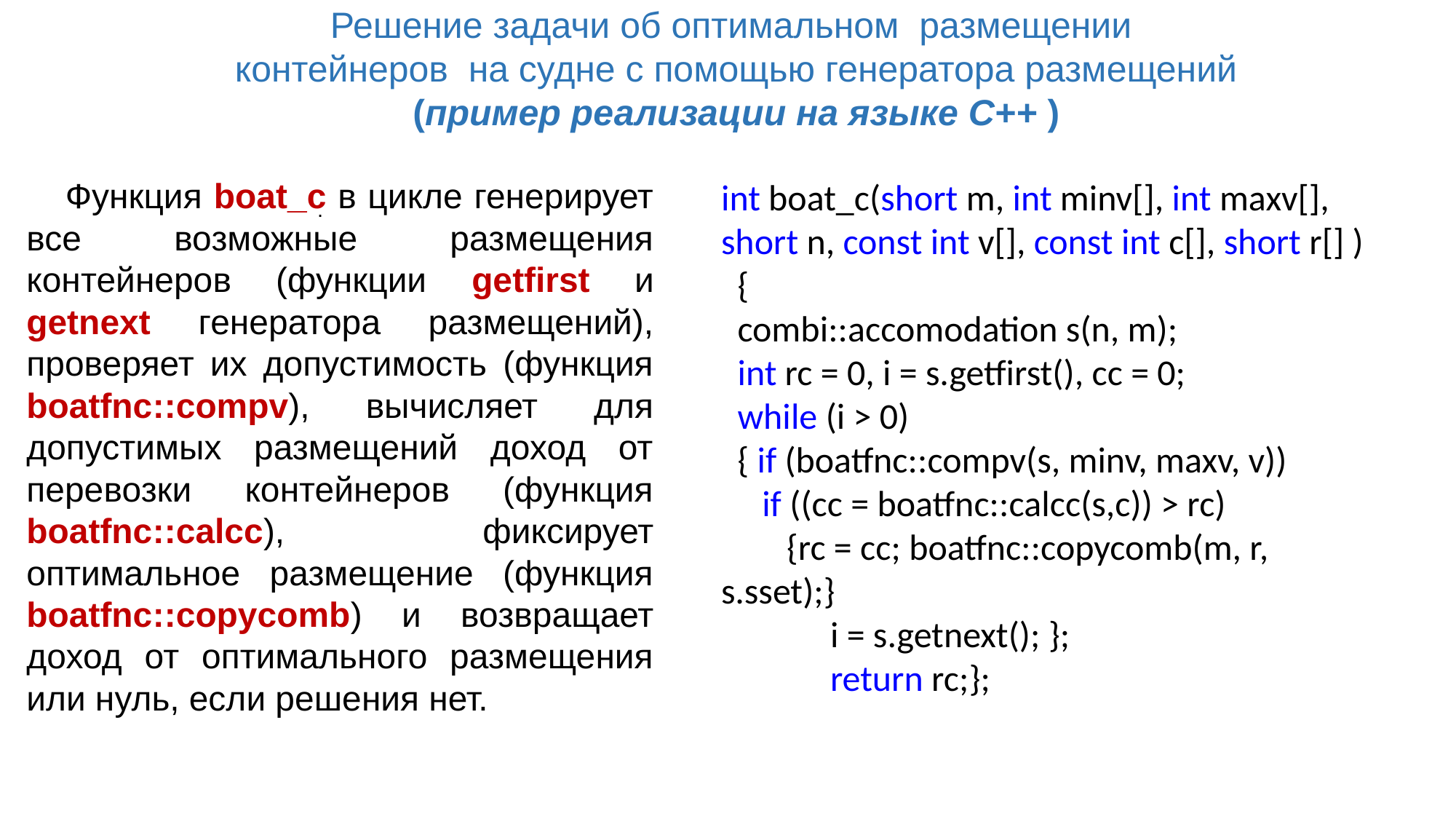

Решение задачи об оптимальном  размещении  контейнеров  на судне с помощью генератора размещений
(пример реализации на языке С++ )
Функция boat_c в цикле генерирует все возможные размещения контейнеров (функции getfirst и getnext генератора размещений), проверяет их допустимость (функция boatfnc::compv), вычисляет для допустимых размещений доход от перевозки контейнеров (функция boatfnc::calcc), фиксирует оптимальное размещение (функция boatfnc::copycomb) и возвращает доход от оптимального размещения или нуль, если решения нет.

int boat_с(short m, int minv[], int maxv[], short n, const int v[], const int c[], short r[] )
  {
  combi::accomodation s(n, m);
  int rc = 0, i = s.getfirst(), cc = 0;
  while (i > 0)
  { if (boatfnc::compv(s, minv, maxv, v))
     if ((cc = boatfnc::calcc(s,c)) > rc)
        {rc = cc; boatfnc::copycomb(m, r, s.sset);}
	i = s.getnext(); };
	return rc;};
.